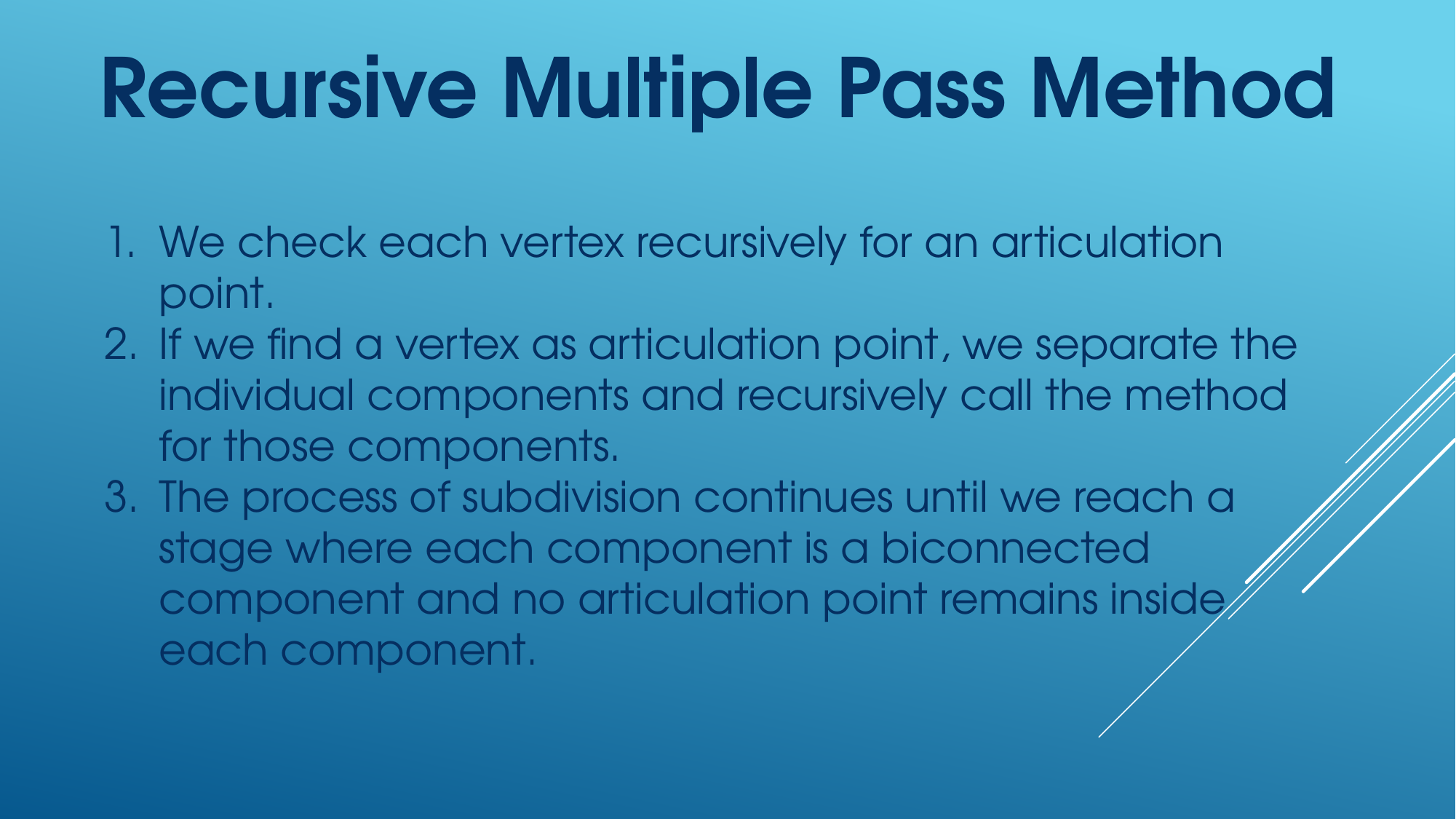

Recursive Multiple Pass Method
We check each vertex recursively for an articulation point.
If we find a vertex as articulation point, we separate the individual components and recursively call the method for those components.
The process of subdivision continues until we reach a stage where each component is a biconnected component and no articulation point remains inside each component.